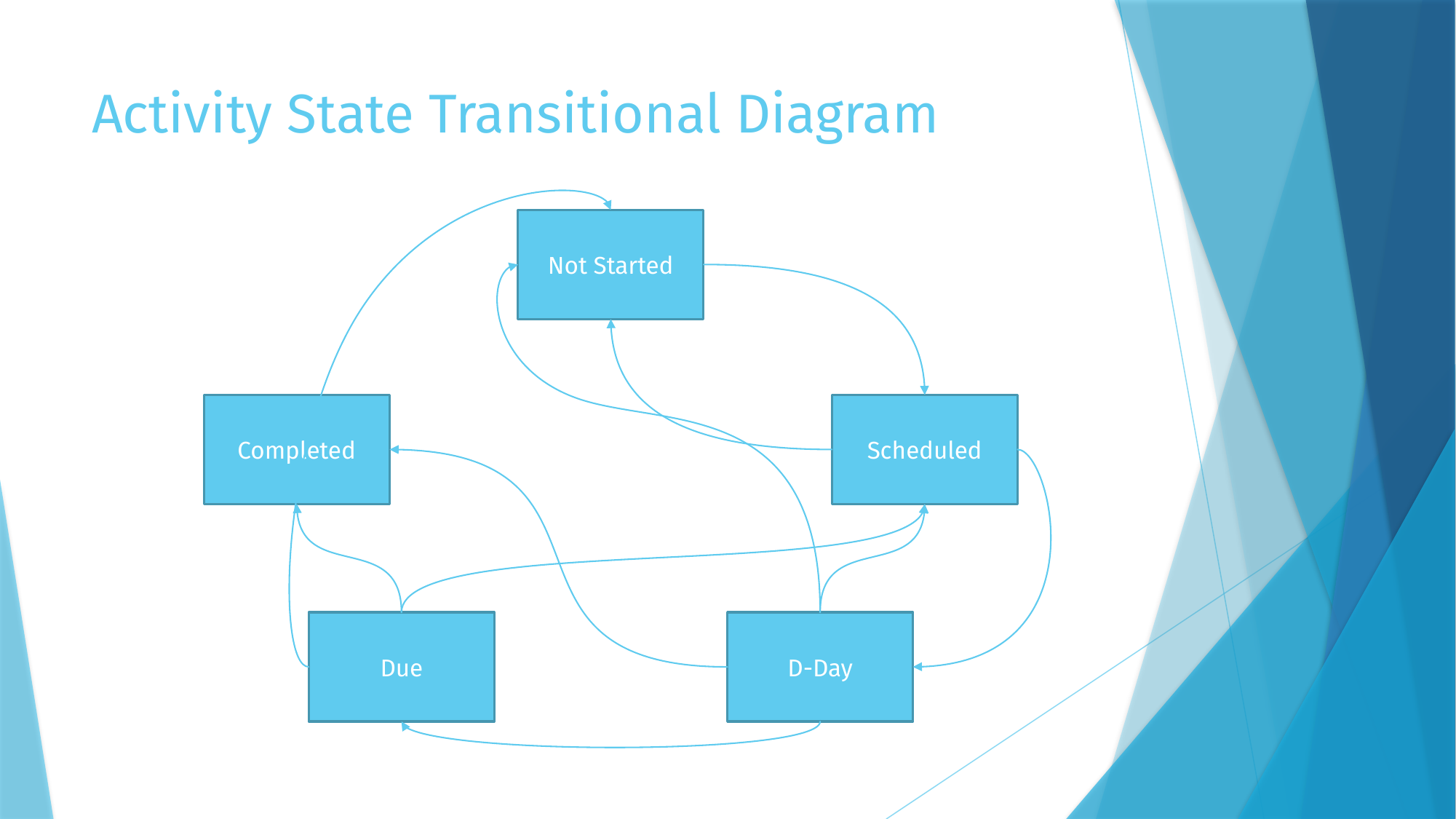

# Activity State Transitional Diagram
Not Started
Completed
Scheduled
Due
D-Day